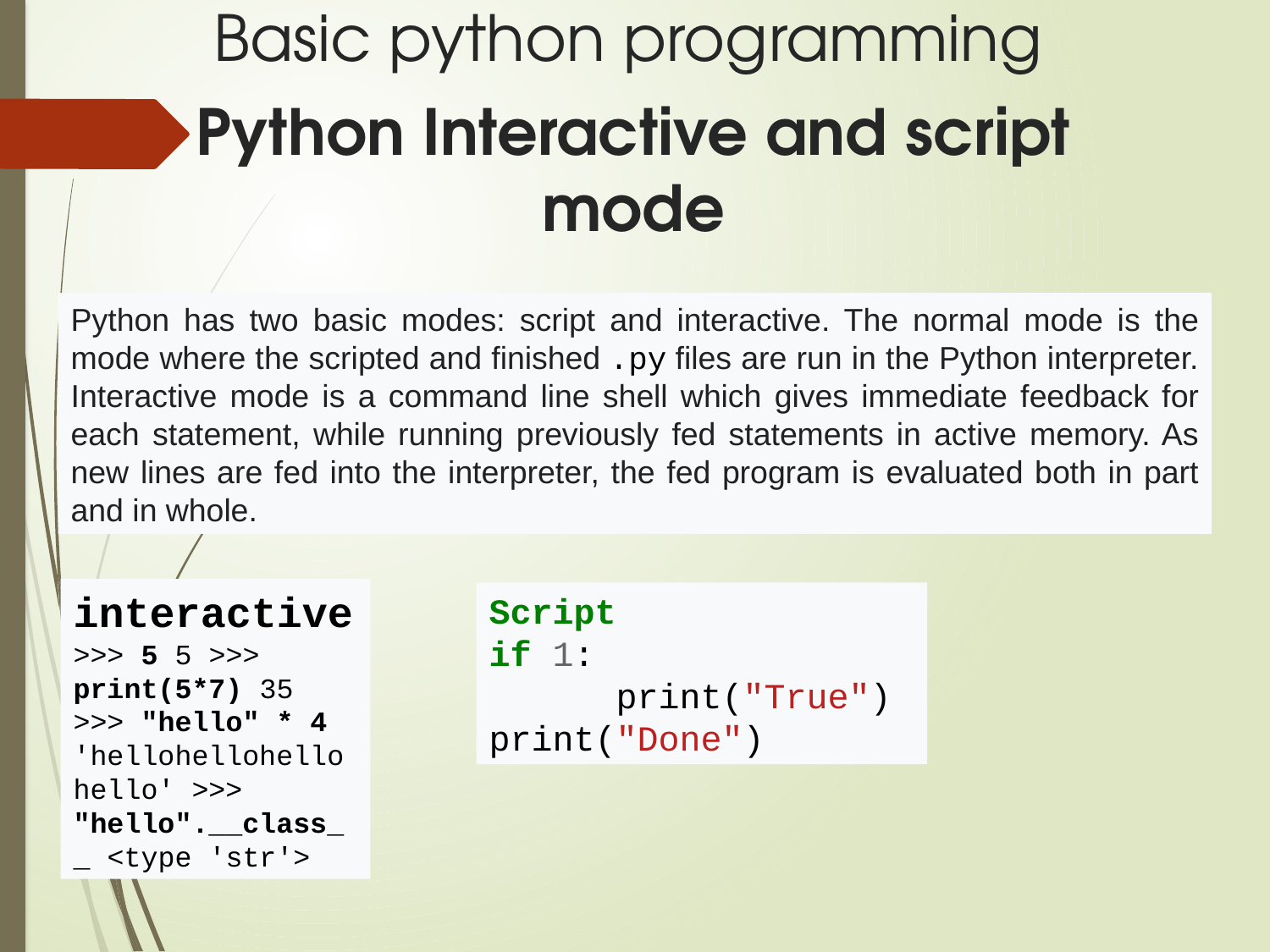

Basic python programming
# Python Interactive and script mode
Python has two basic modes: script and interactive. The normal mode is the mode where the scripted and finished .py files are run in the Python interpreter. Interactive mode is a command line shell which gives immediate feedback for each statement, while running previously fed statements in active memory. As new lines are fed into the interpreter, the fed program is evaluated both in part and in whole.
interactive
>>> 5 5 >>> print(5*7) 35 >>> "hello" * 4 'hellohellohellohello' >>> "hello".__class__ <type 'str'>
Script
if 1:
	print("True")
print("Done")